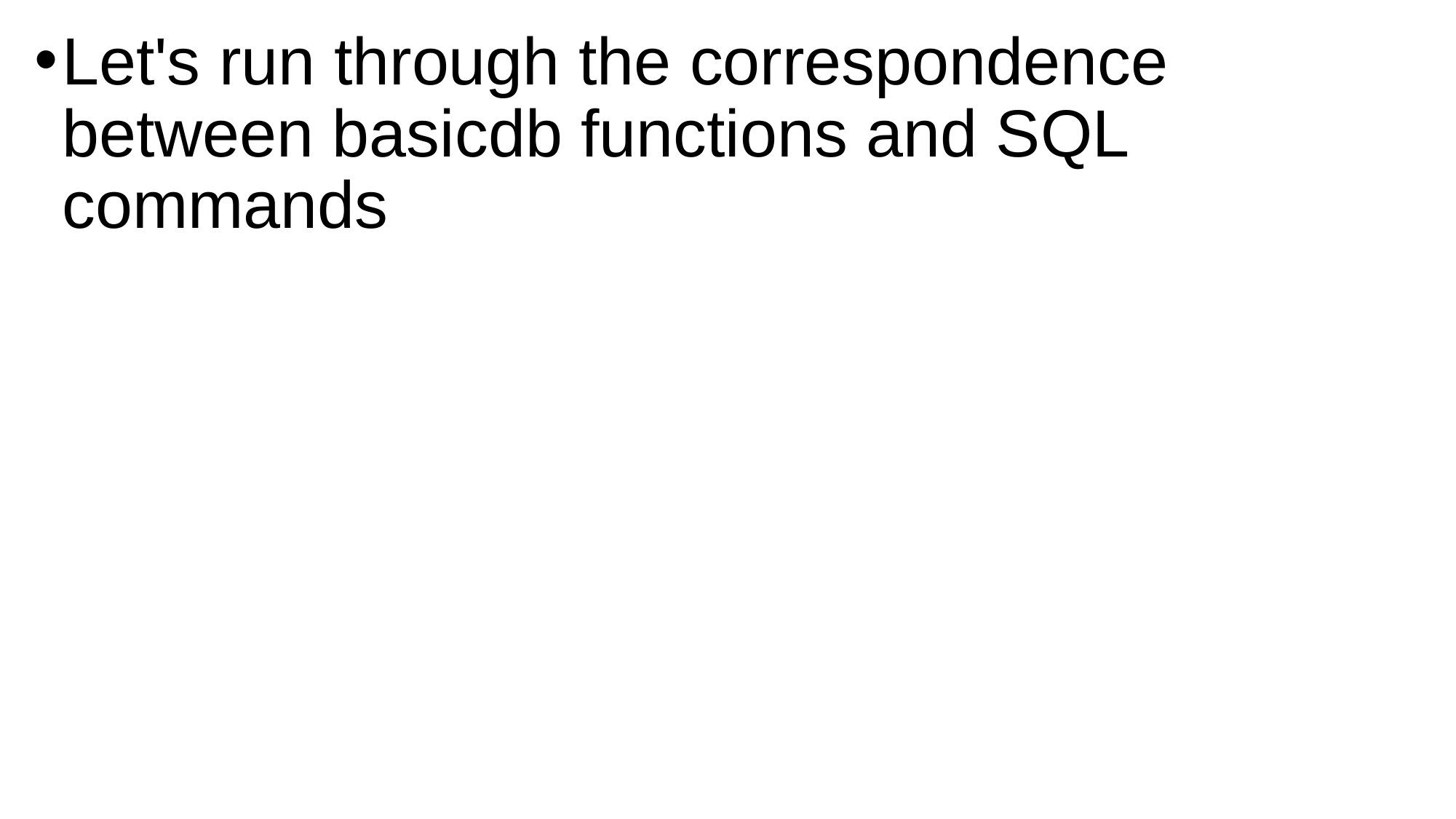

Let's run through the correspondence between basicdb functions and SQL commands